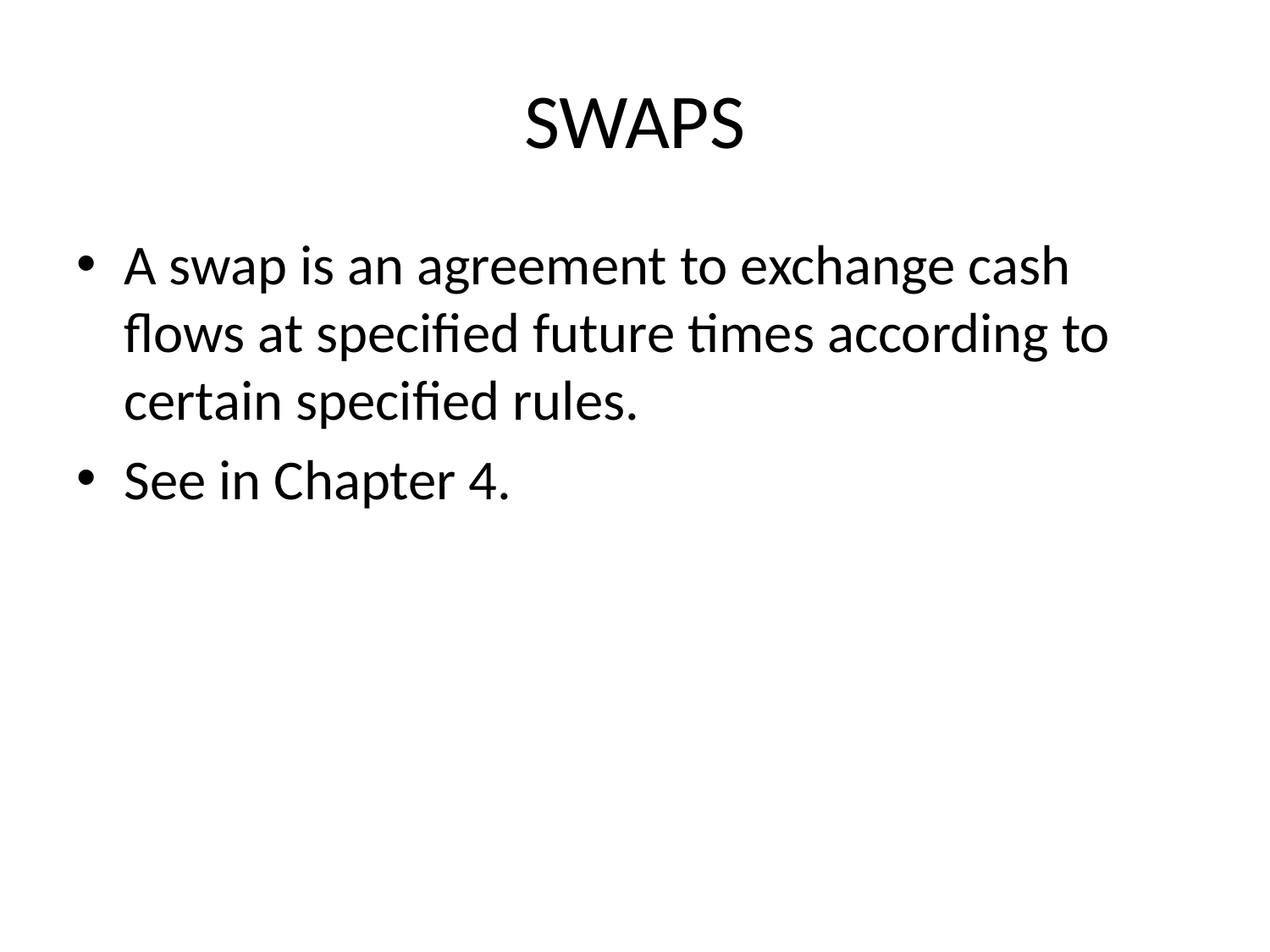

# SWAPS
A swap is an agreement to exchange cash flows at specified future times according to certain specified rules.
See in Chapter 4.